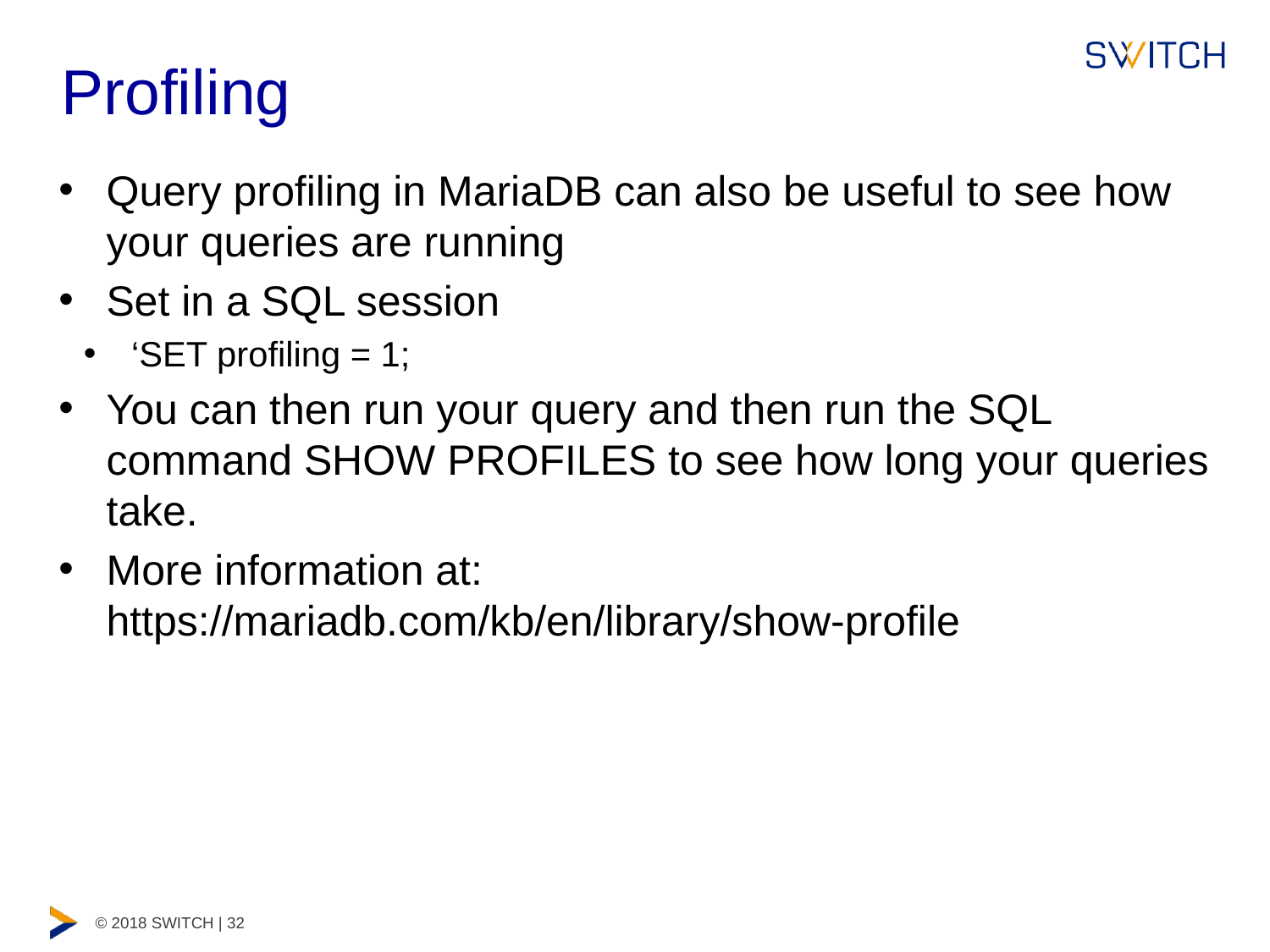

# Profiling
Query profiling in MariaDB can also be useful to see how your queries are running
Set in a SQL session
‘SET profiling = 1;
You can then run your query and then run the SQL command SHOW PROFILES to see how long your queries take.
More information at: https://mariadb.com/kb/en/library/show-profile